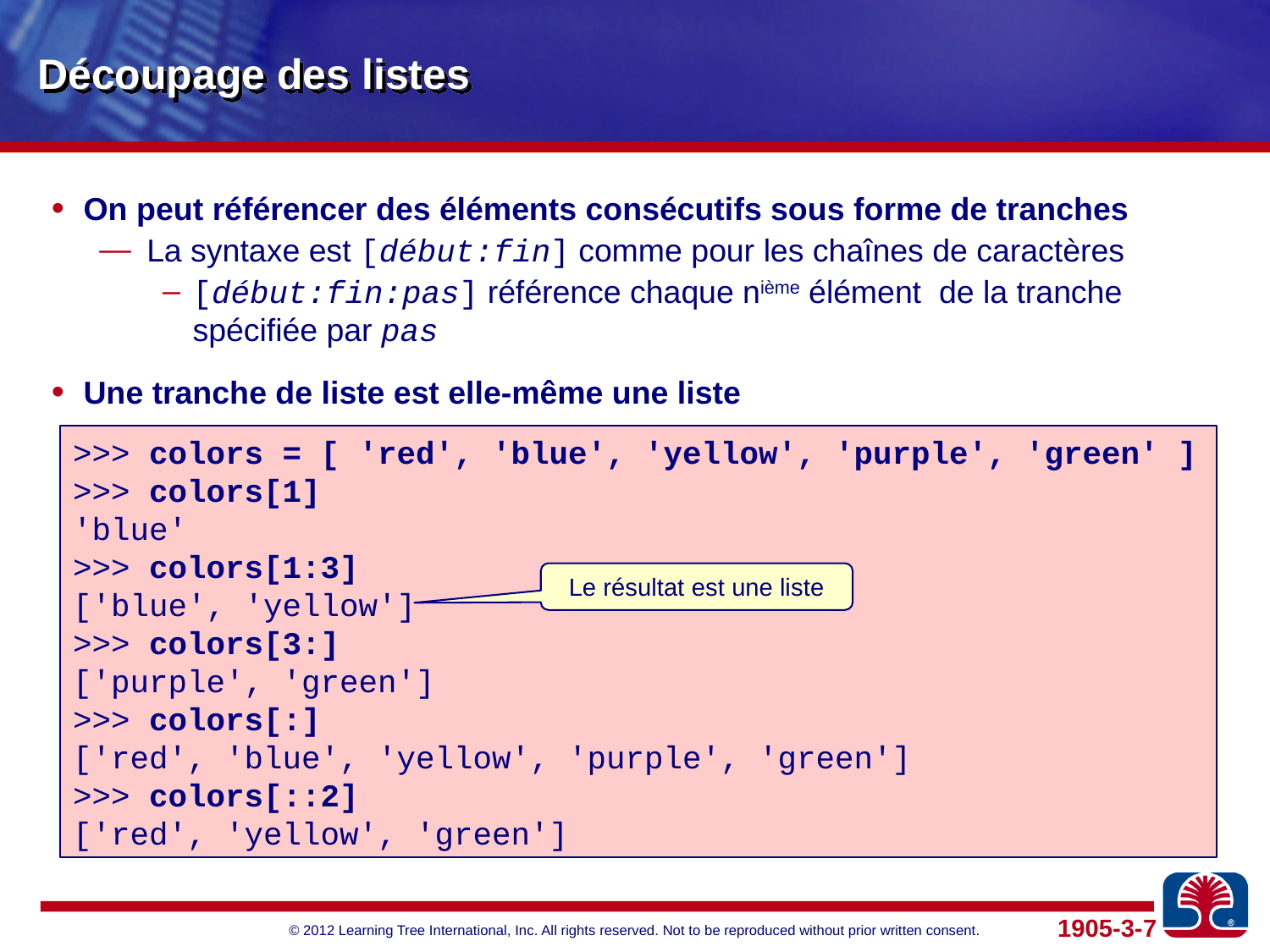

# Découpage des listes
On peut référencer des éléments consécutifs sous forme de tranches
La syntaxe est [début:fin] comme pour les chaînes de caractères
[début:fin:pas] référence chaque nième élément  de la tranche spécifiée par pas
Une tranche de liste est elle-même une liste
>>> colors = [ 'red', 'blue', 'yellow', 'purple', 'green' ]
>>> colors[1]
'blue'
>>> colors[1:3]
['blue', 'yellow']
>>> colors[3:]
['purple', 'green']
>>> colors[:]
['red', 'blue', 'yellow', 'purple', 'green']
>>> colors[::2]
['red', 'yellow', 'green']
Le résultat est une liste